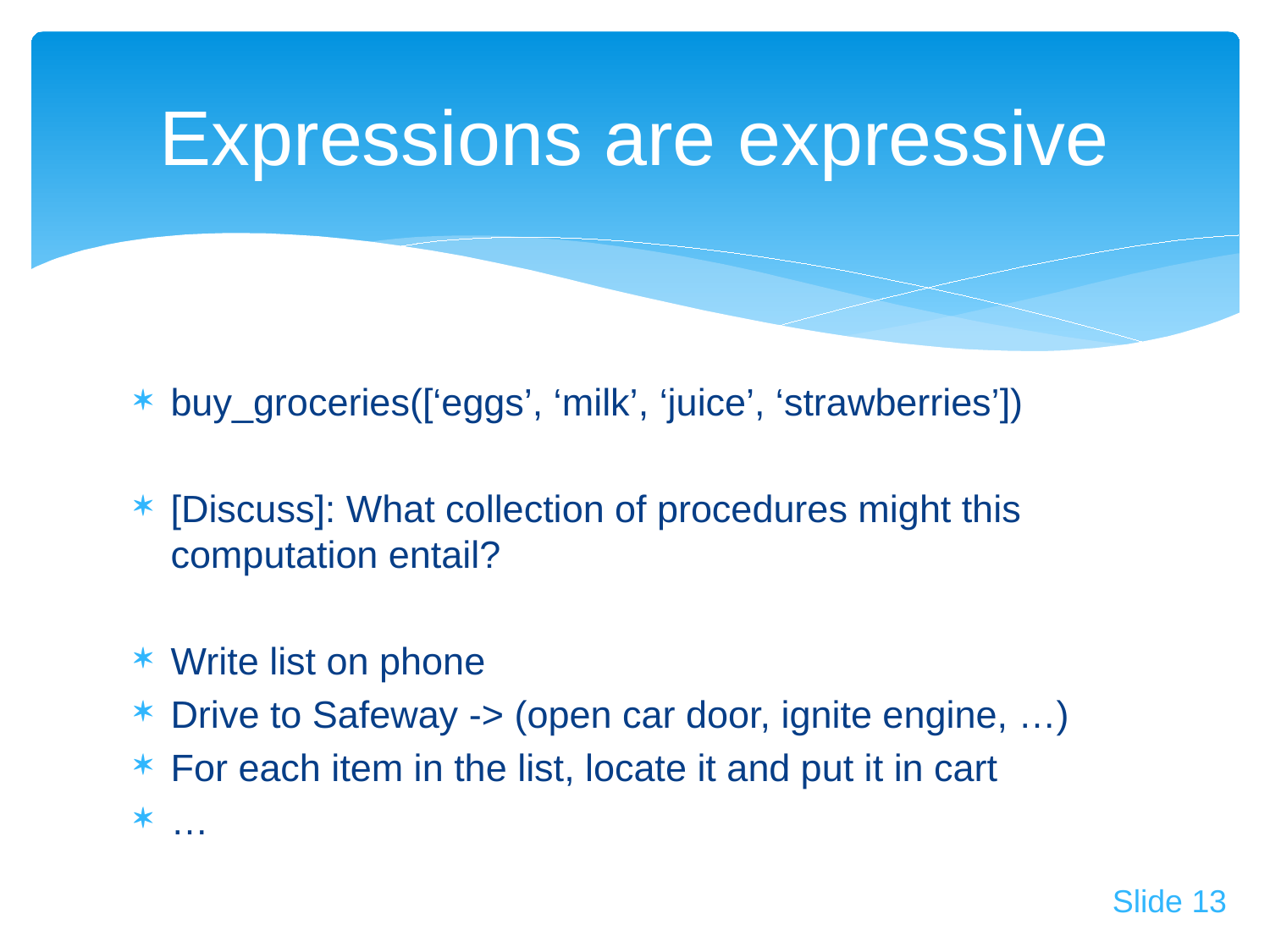

# Expressions are expressive
buy_groceries([‘eggs’, ‘milk’, ‘juice’, ‘strawberries’])

[Discuss]: What collection of procedures might this computation entail?

Write list on phone
Drive to Safeway -> (open car door, ignite engine, …)
For each item in the list, locate it and put it in cart
…
Slide 13